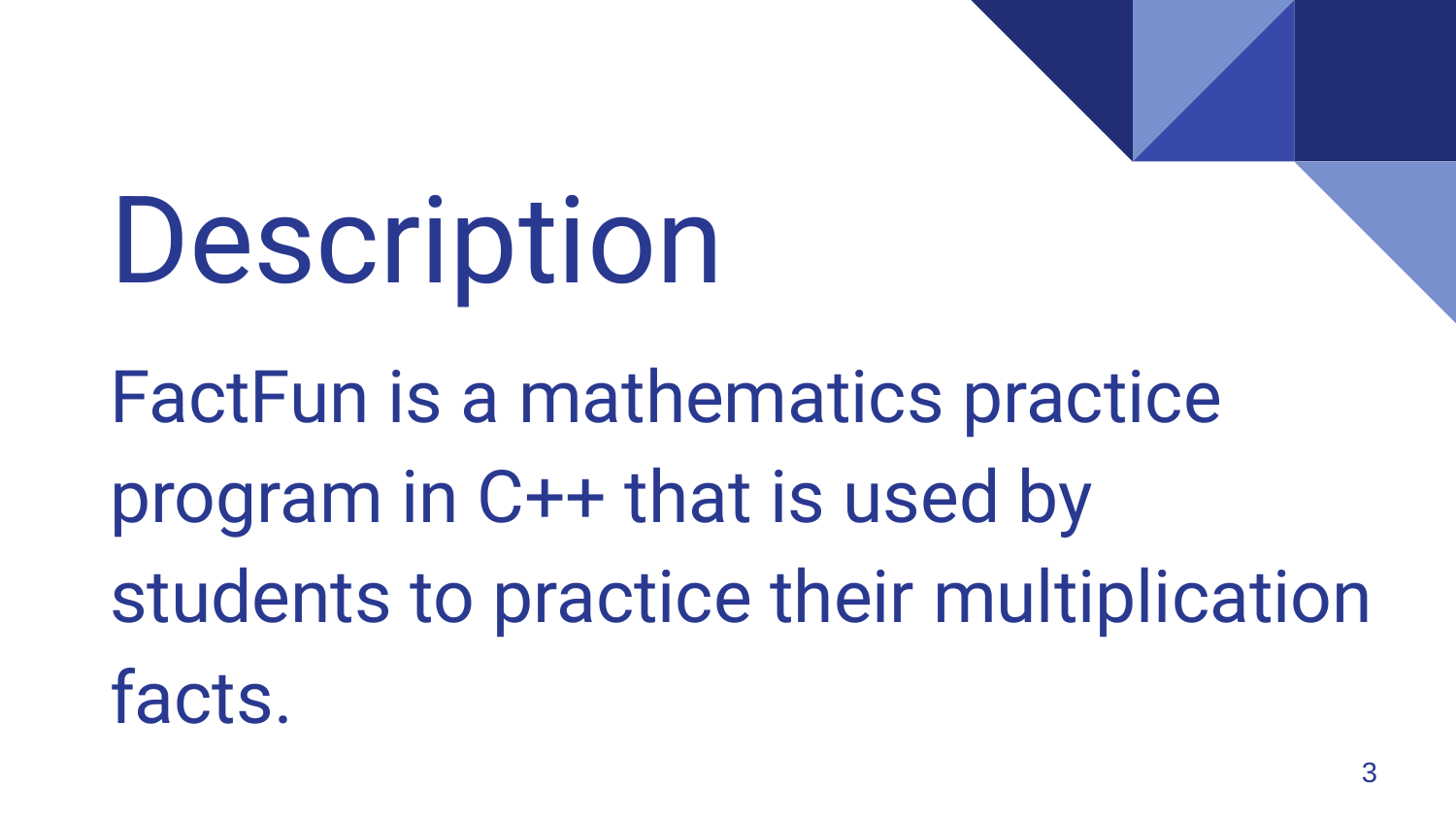

# Descriptione
FactFun is a mathematics practice program in C++ that is used by students to practice their multiplication facts.
3